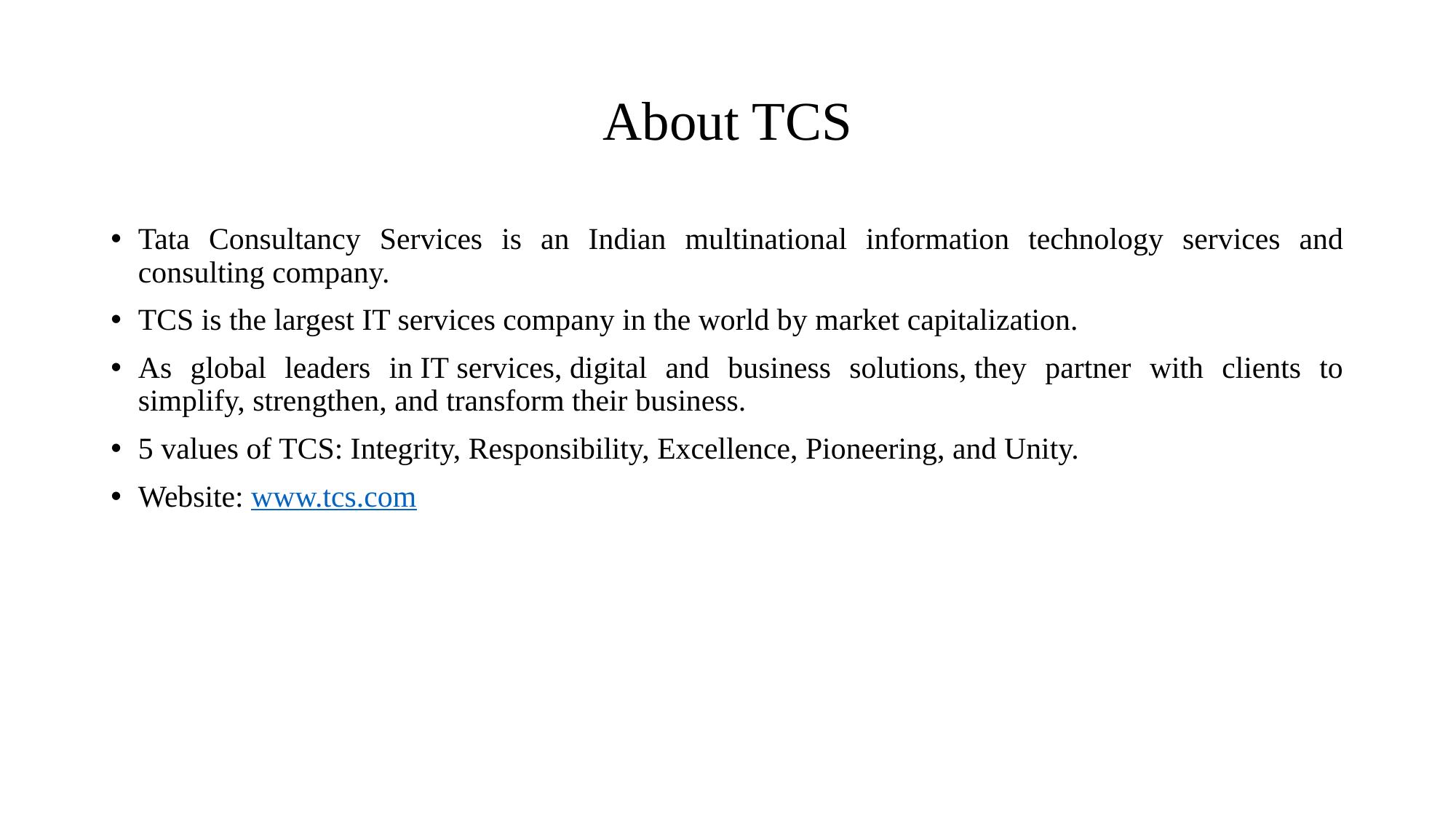

# About TCS
Tata Consultancy Services is an Indian multinational information technology services and consulting company.
TCS is the largest IT services company in the world by market capitalization.
As global leaders in IT services, digital and business solutions, they partner with clients to simplify, strengthen, and transform their business.
5 values of TCS: Integrity, Responsibility, Excellence, Pioneering, and Unity.
Website: www.tcs.com